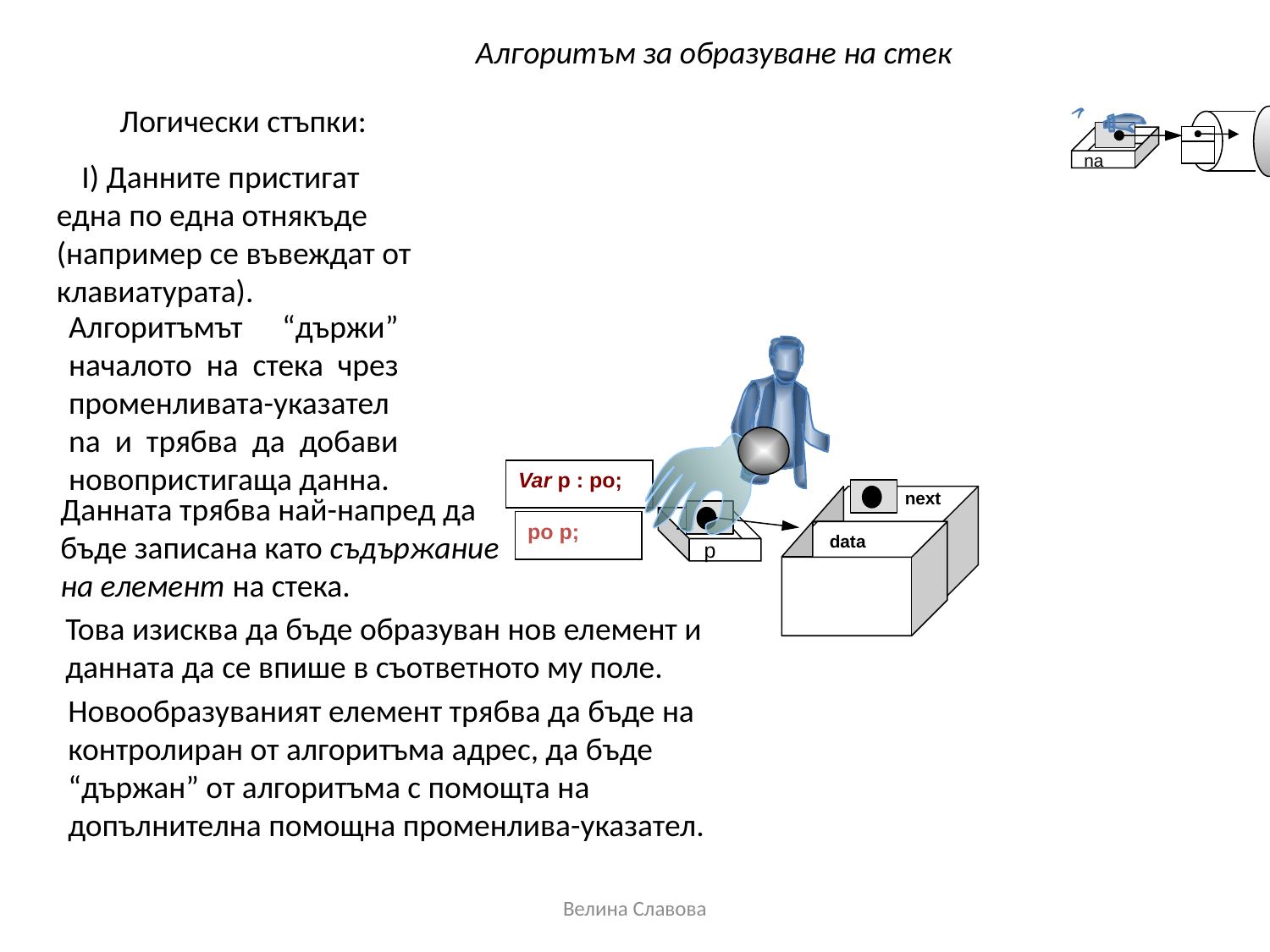

Алгоритъм за образуване на стек
Логически стъпки:

na

I) Данните пристигат една по една отнякъде (например се въвеждат от клавиатурата).
Алгоритъмът “държи” началото на стека чрез променливата-указател  na и трябва да добави новопристигаща данна.

Var p : po;

next

Данната трябва най-напред да бъде записана като съдържание на елемент на стека.

po p;

data

p
Това изисква да бъде образуван нов елемент и данната да се впише в съответното му поле.
Новообразуваният елемент трябва да бъде на контролиран от алгоритъма адрес, да бъде “държан” от алгоритъма с помощта на допълнителна помощна променлива-указател.
Велина Славова